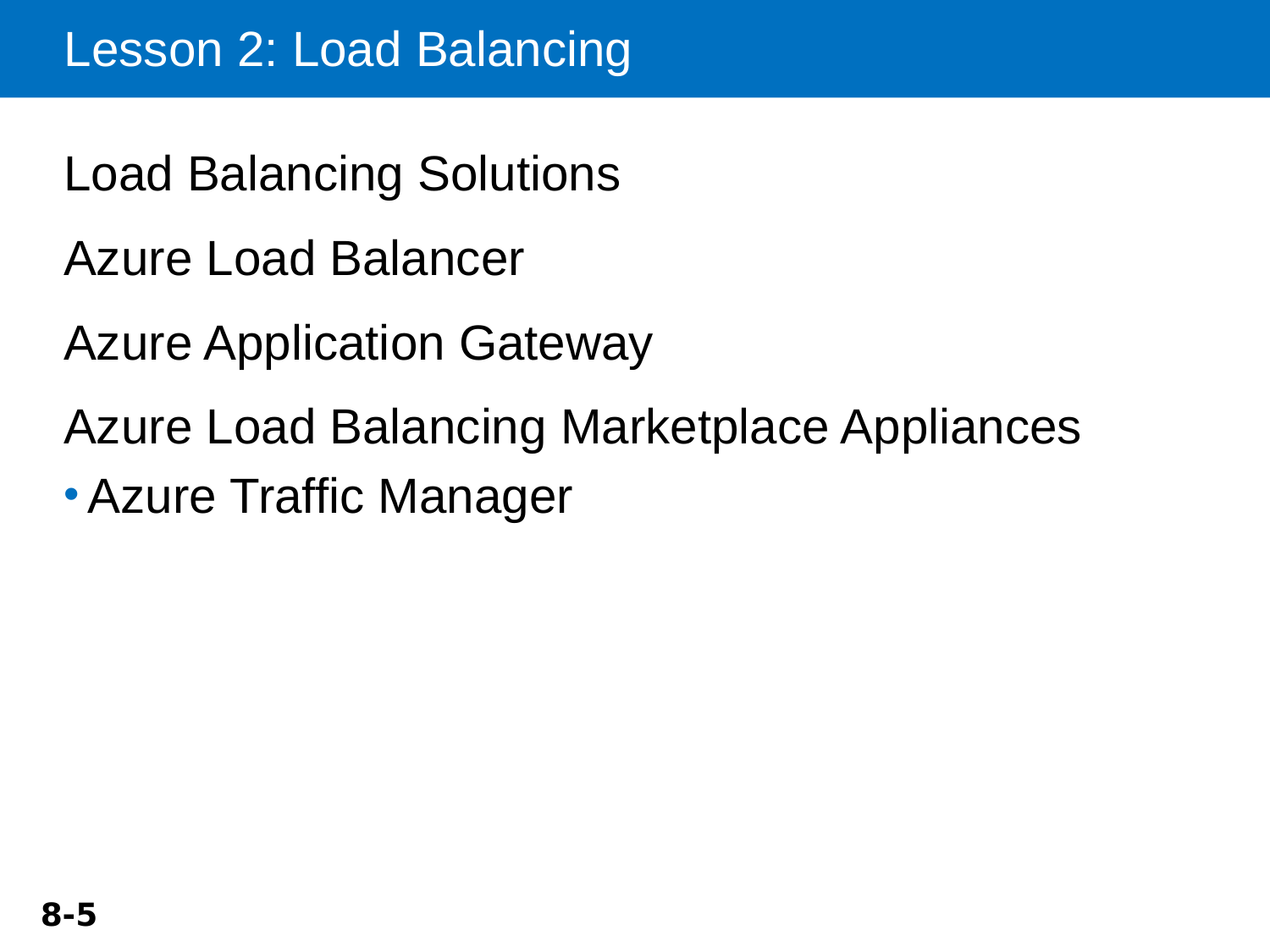

# Lesson 2: Load Balancing
Load Balancing Solutions
Azure Load Balancer
Azure Application Gateway
Azure Load Balancing Marketplace Appliances
Azure Traffic Manager
8-5